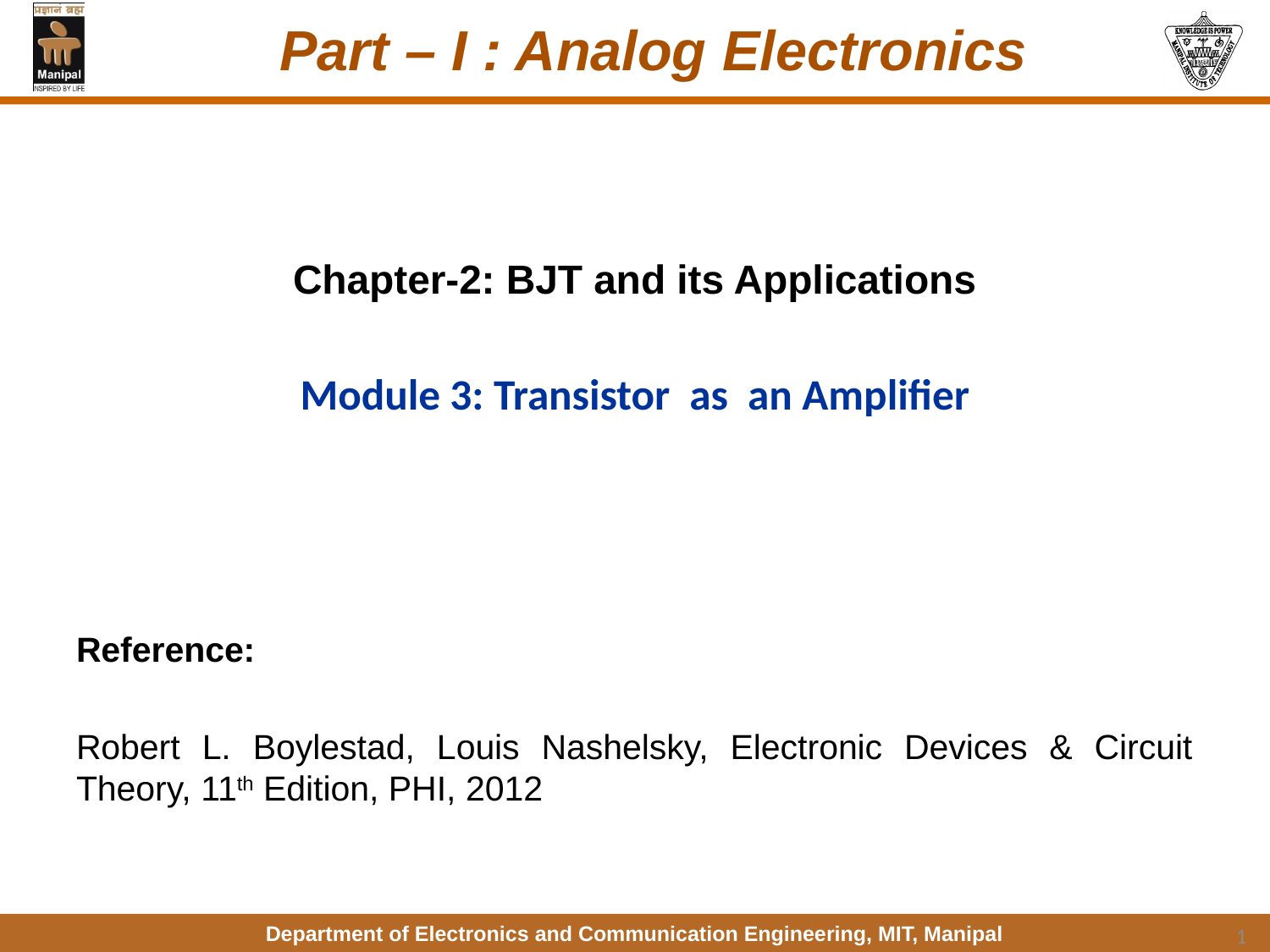

# Part – I : Analog Electronics

Chapter-2: BJT and its Applications

Module 3: Transistor  as  an Amplifier

Reference:

Robert L. Boylestad, Louis Nashelsky, Electronic Devices & Circuit Theory, 11th Edition, PHI, 2012

1